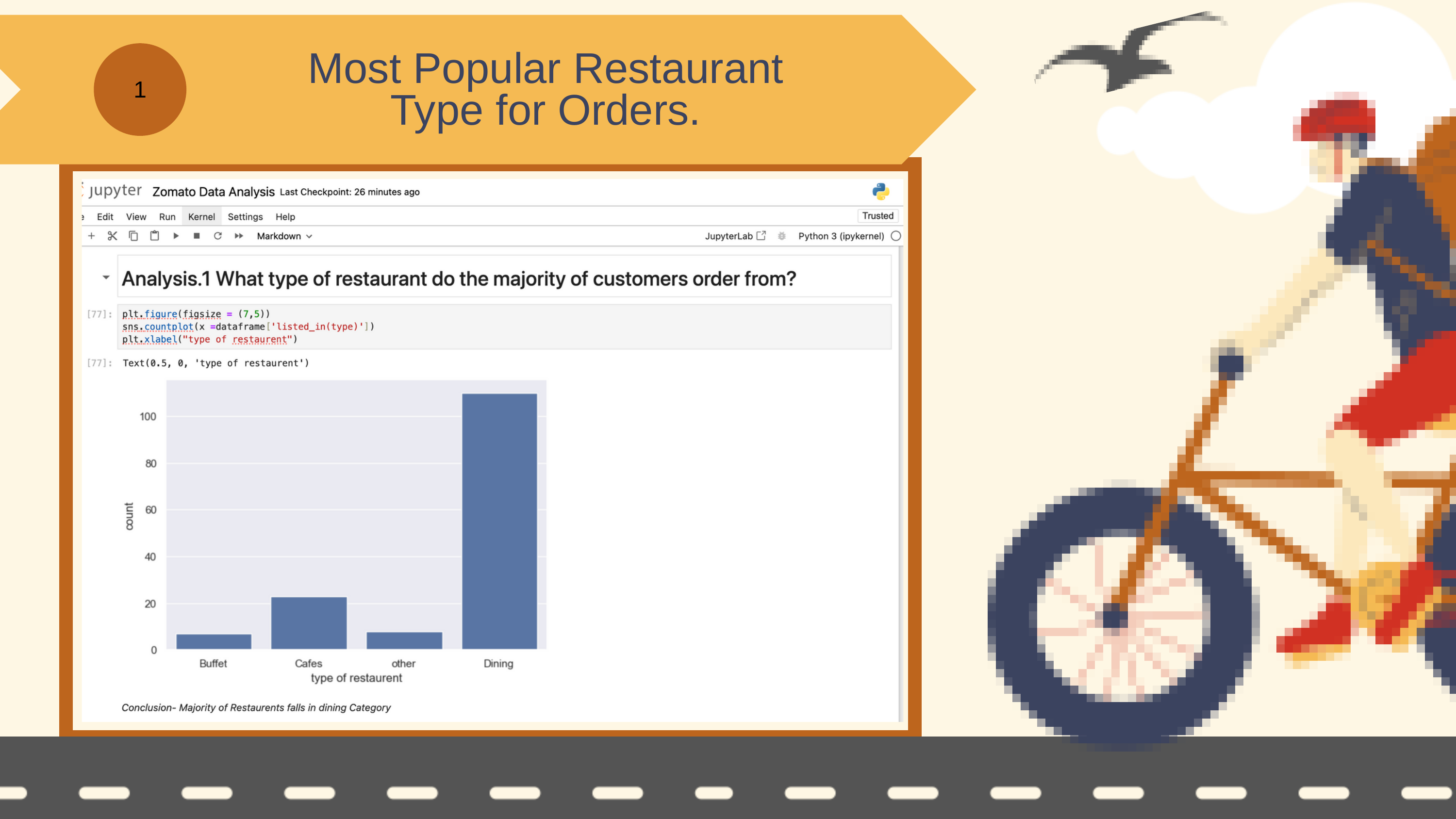

1
Most Popular Restaurant Type for Orders.